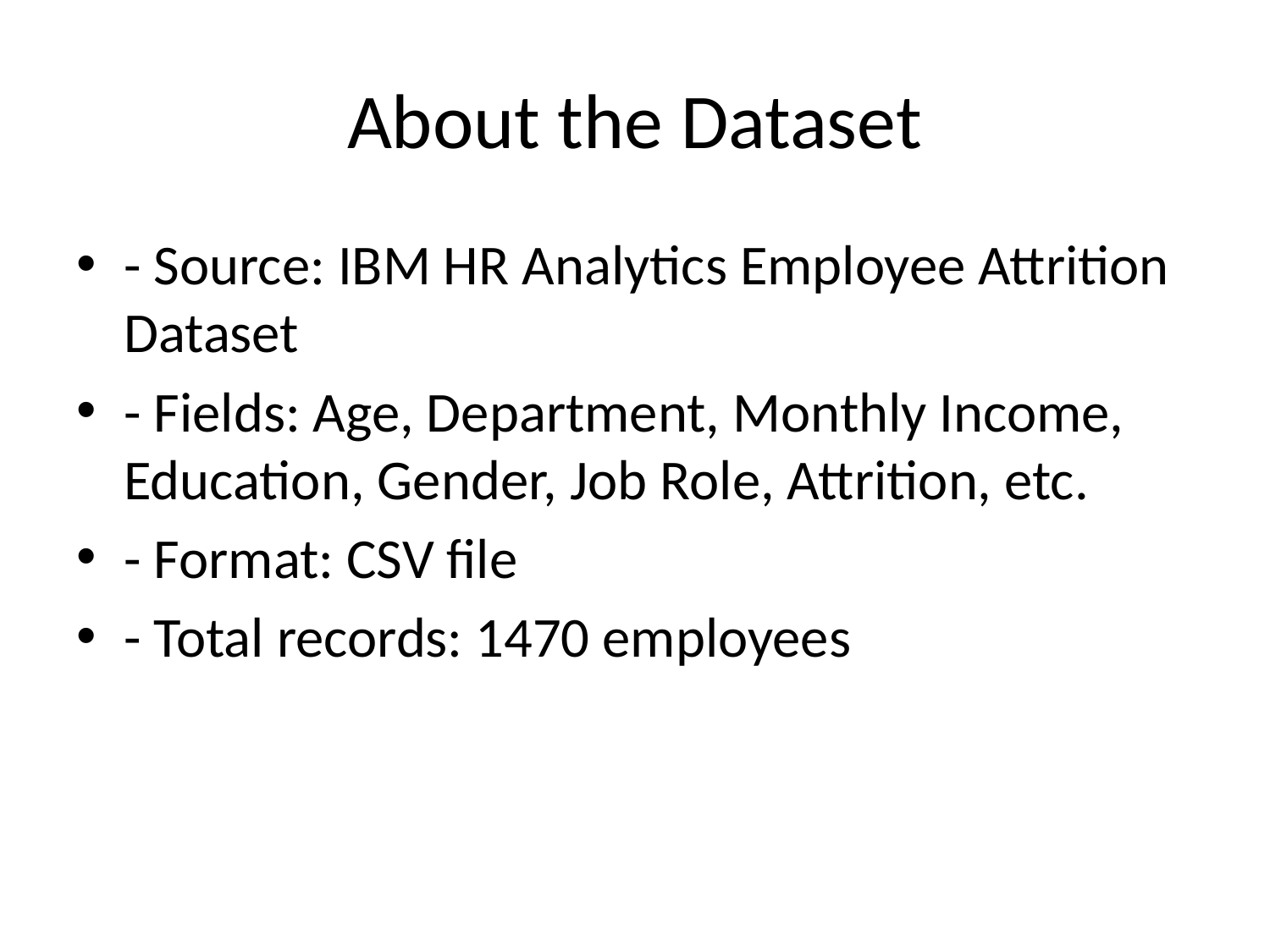

# About the Dataset
- Source: IBM HR Analytics Employee Attrition Dataset
- Fields: Age, Department, Monthly Income, Education, Gender, Job Role, Attrition, etc.
- Format: CSV file
- Total records: 1470 employees